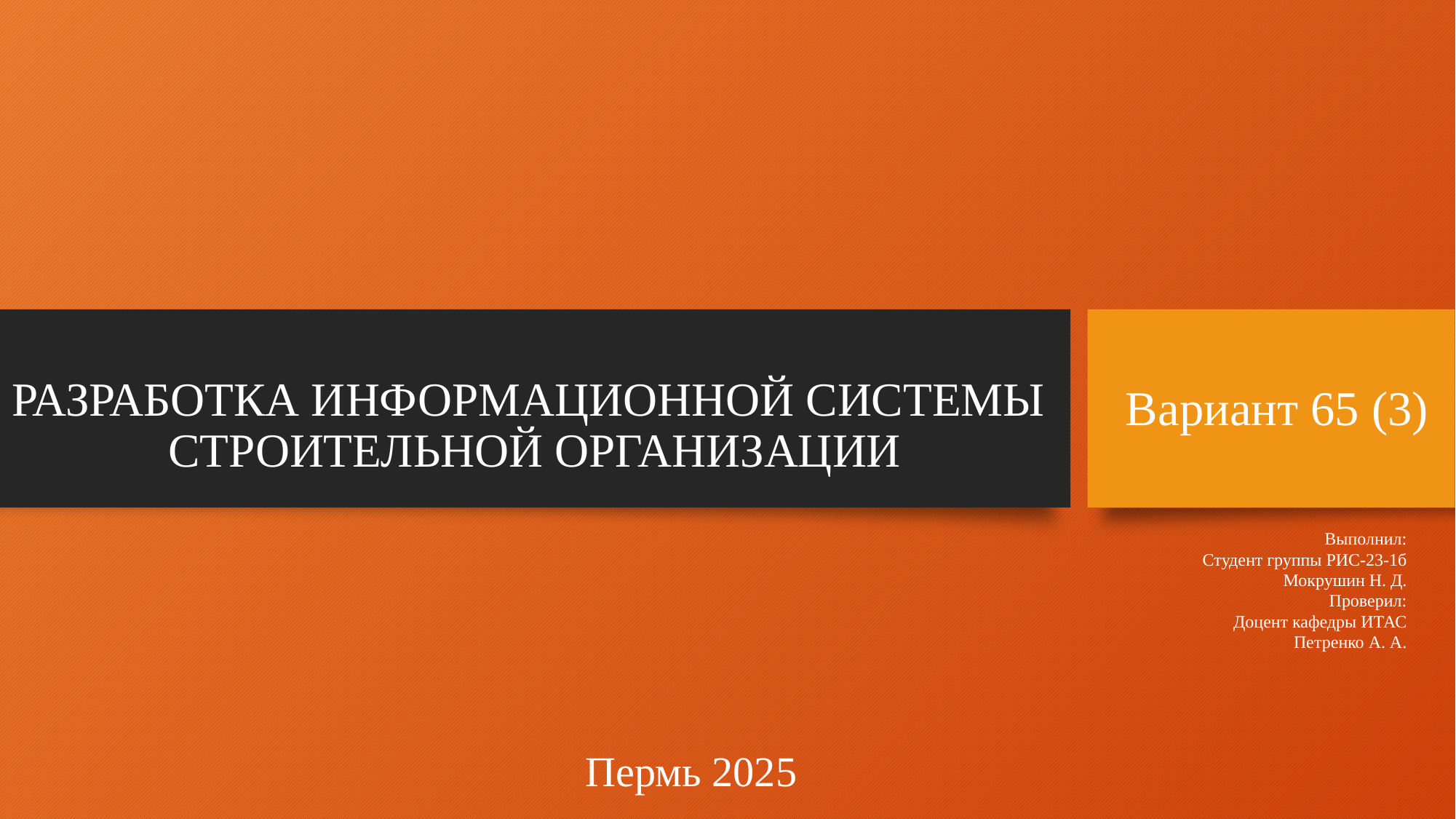

# РАЗРАБОТКА ИНФОРМАЦИОННОЙ СИСТЕМЫ СТРОИТЕЛЬНОЙ ОРГАНИЗАЦИИ
Вариант 65 (3)
Выполнил:
Студент группы РИС-23-1б
Мокрушин Н. Д.
Проверил:
Доцент кафедры ИТАС
Петренко А. А.

Пермь 2025